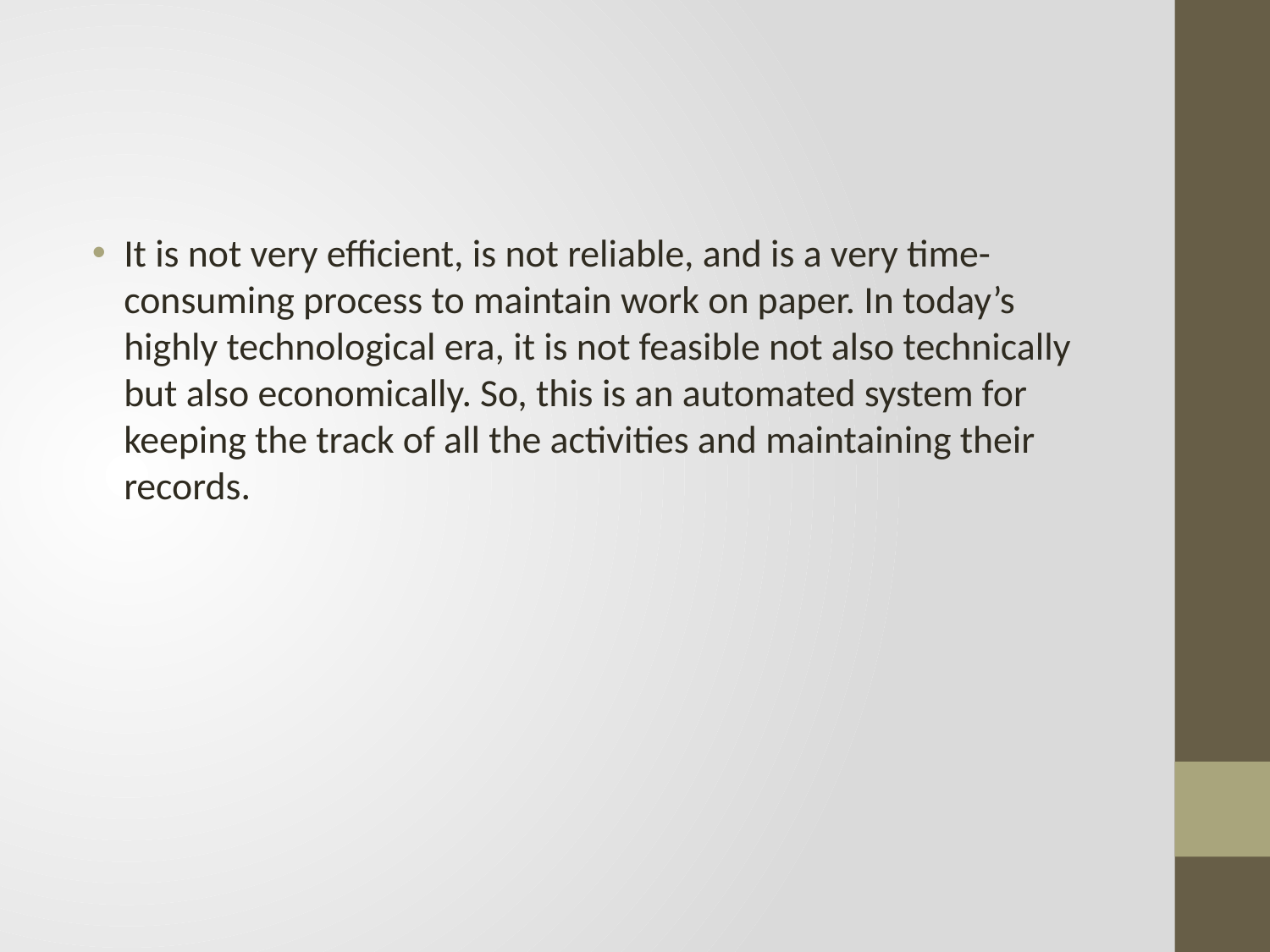

It is not very efficient, is not reliable, and is a very time-consuming process to maintain work on paper. In today’s highly technological era, it is not feasible not also technically but also economically. So, this is an automated system for keeping the track of all the activities and maintaining their records.